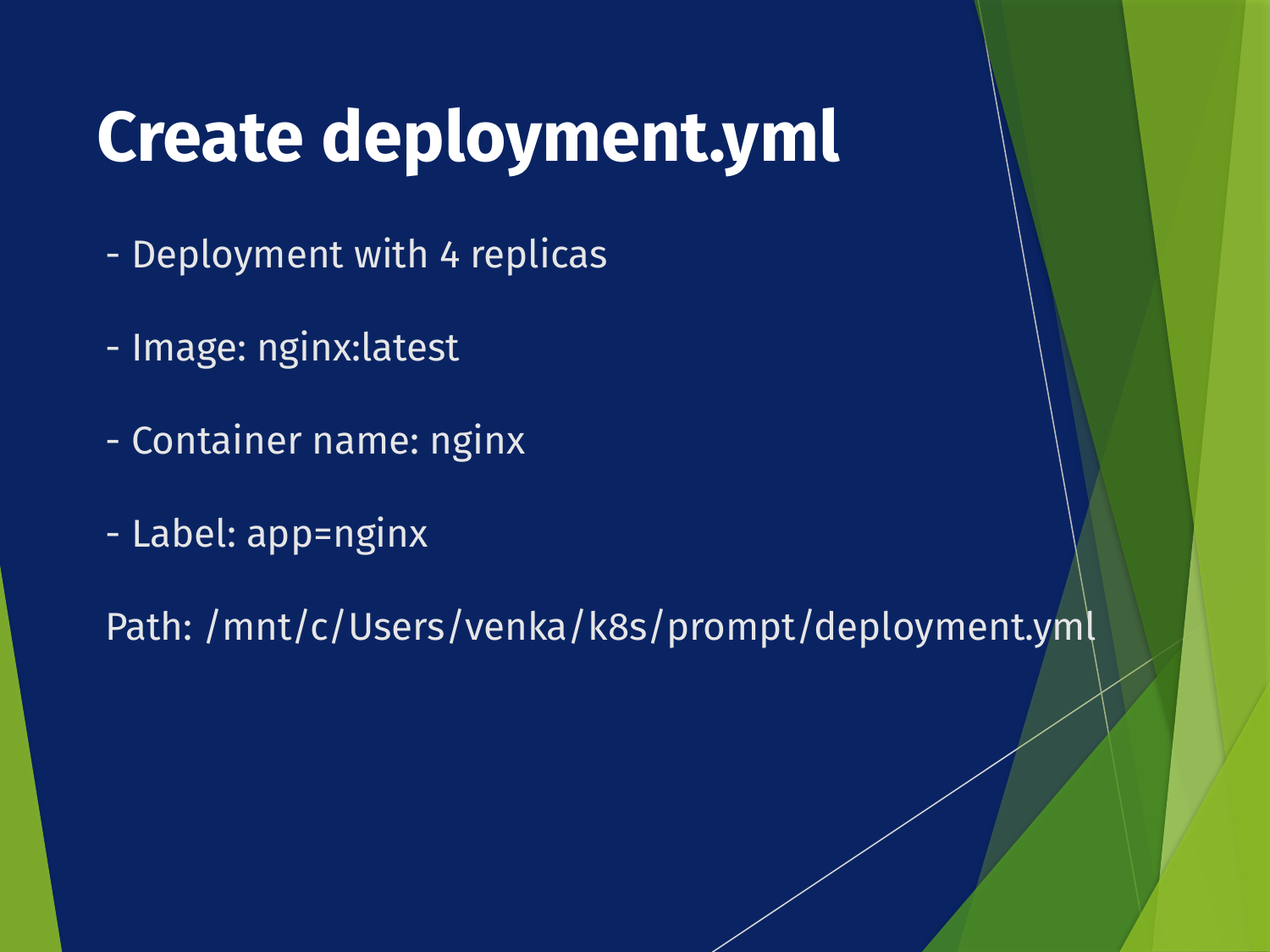

# Create deployment.yml

- Deployment with 4 replicas

- Image: nginx:latest

- Container name: nginx

- Label: app=nginx

Path: /mnt/c/Users/venka/k8s/prompt/deployment.yml